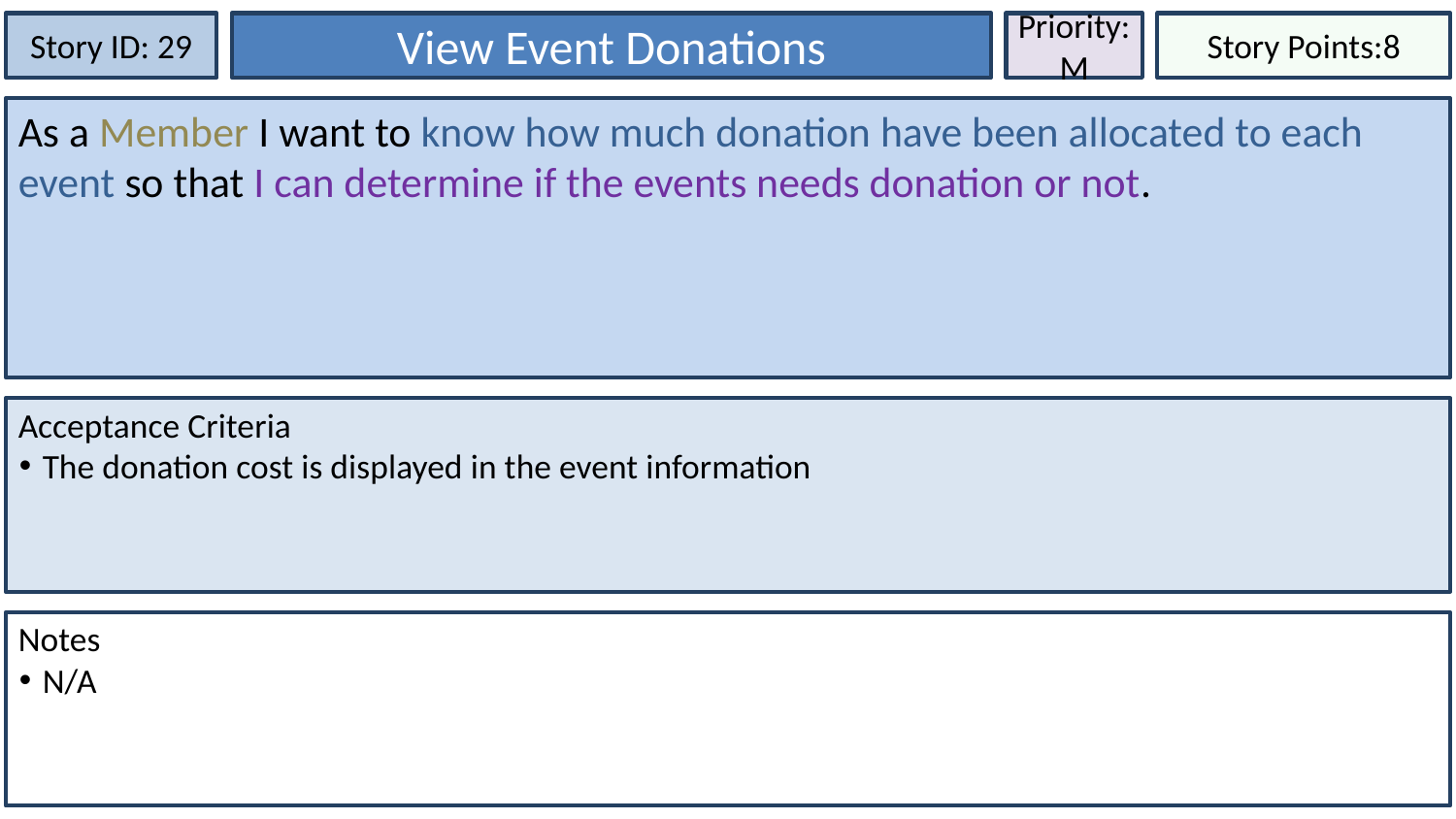

Story ID: 29
View Event Donations
Priority:
M
Story Points:8
As a Member I want to know how much donation have been allocated to each event so that I can determine if the events needs donation or not.
Acceptance Criteria
The donation cost is displayed in the event information
Notes
N/A